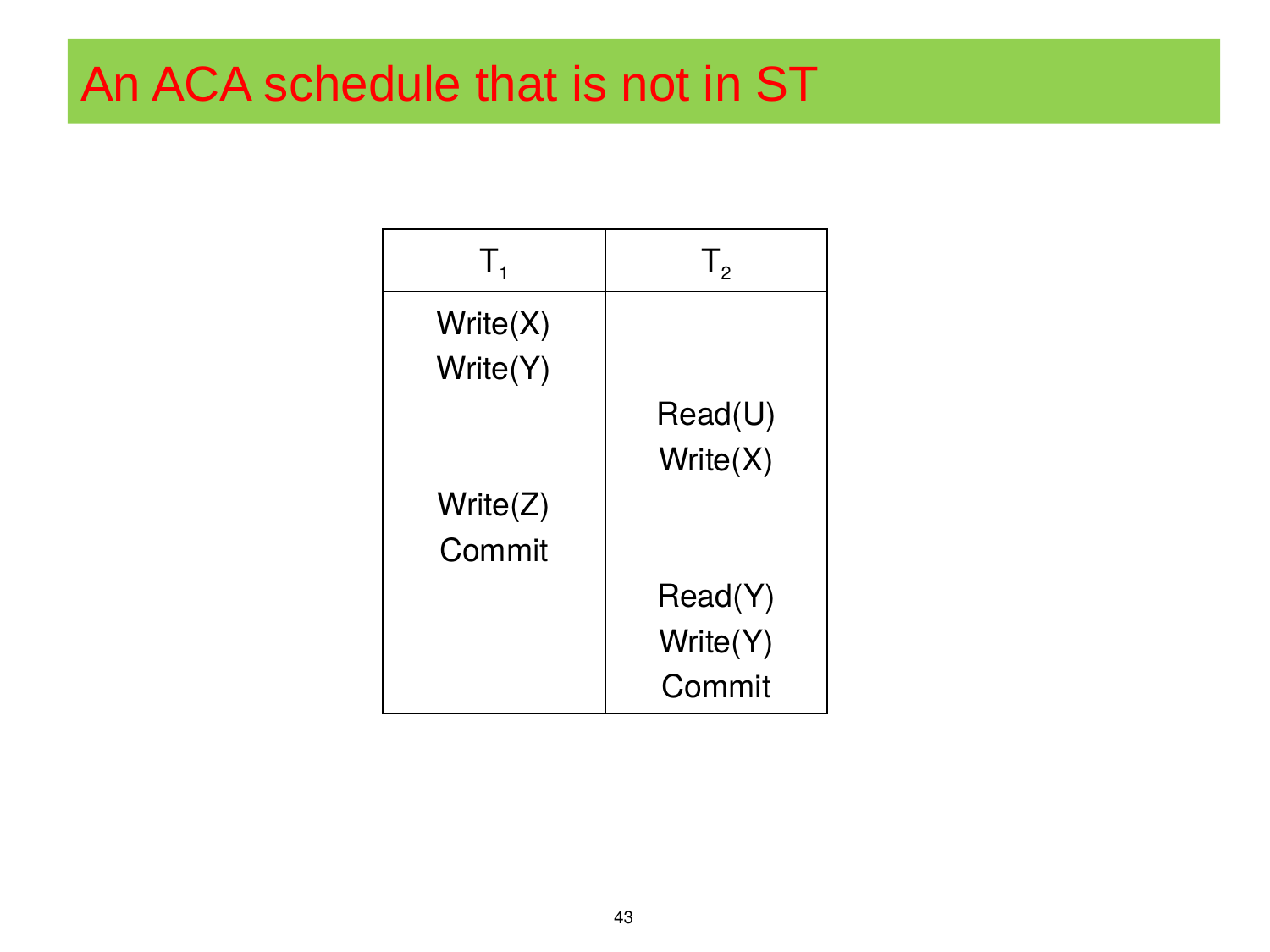

# An ACA schedule that is not in ST
| T1 | T2 |
| --- | --- |
| Write(X) Write(Y) Write(Z) Commit | Read(U) Write(X) Read(Y) Write(Y) Commit |